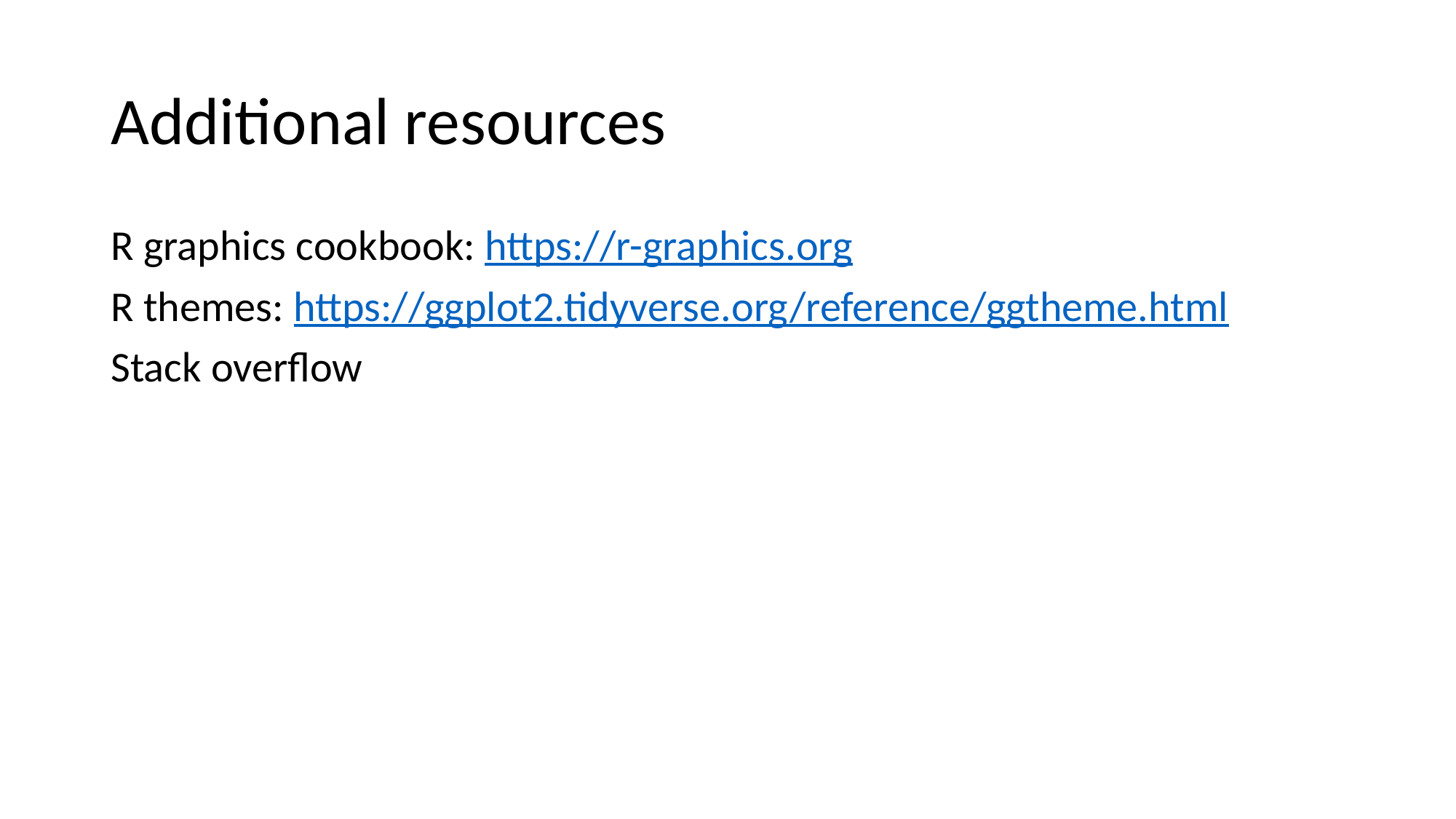

# Additional resources
R graphics cookbook: https://r-graphics.org
R themes: https://ggplot2.tidyverse.org/reference/ggtheme.html
Stack overflow